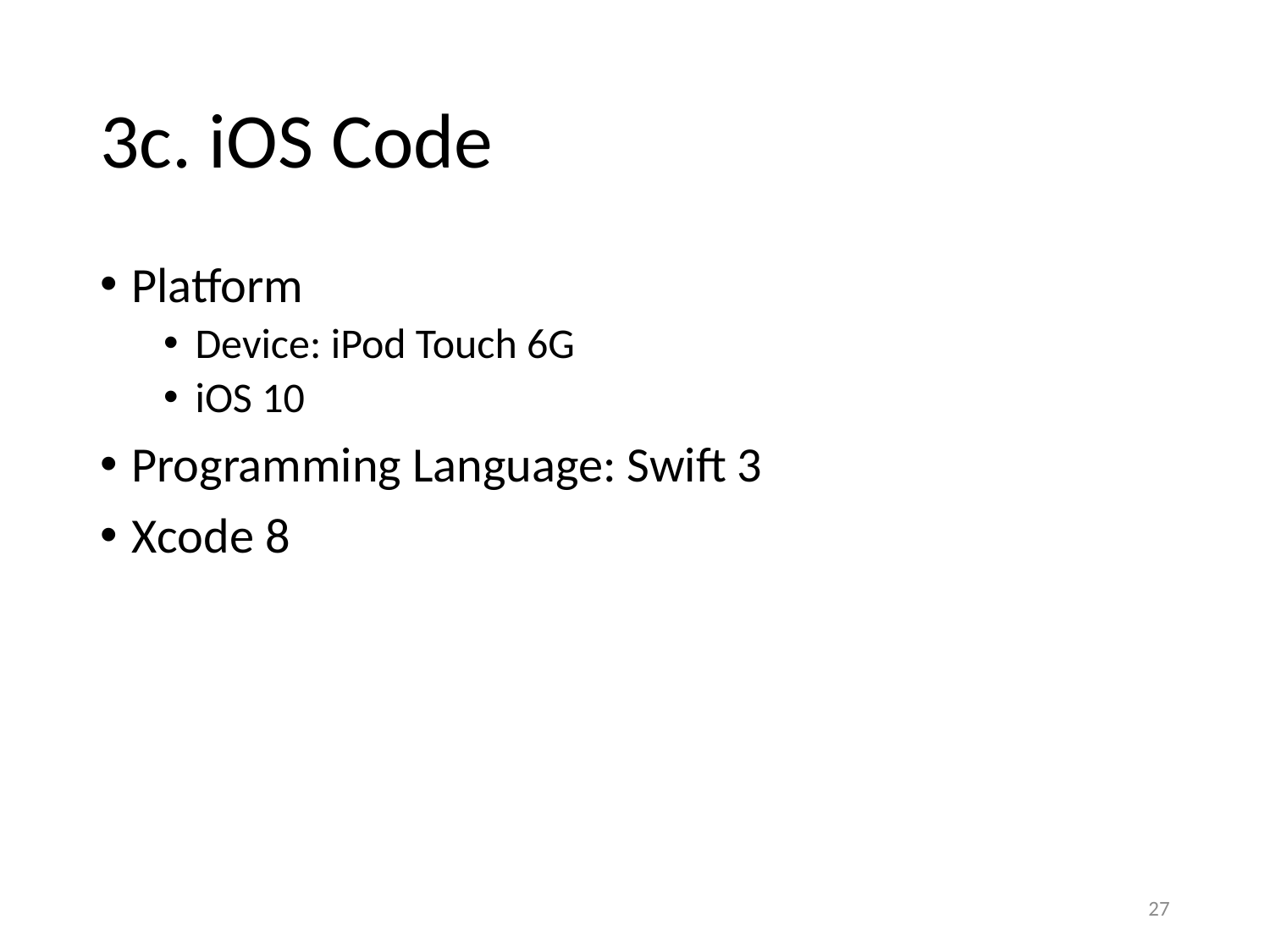

# 3c. iOS Code
Platform
Device: iPod Touch 6G
iOS 10
Programming Language: Swift 3
Xcode 8

27